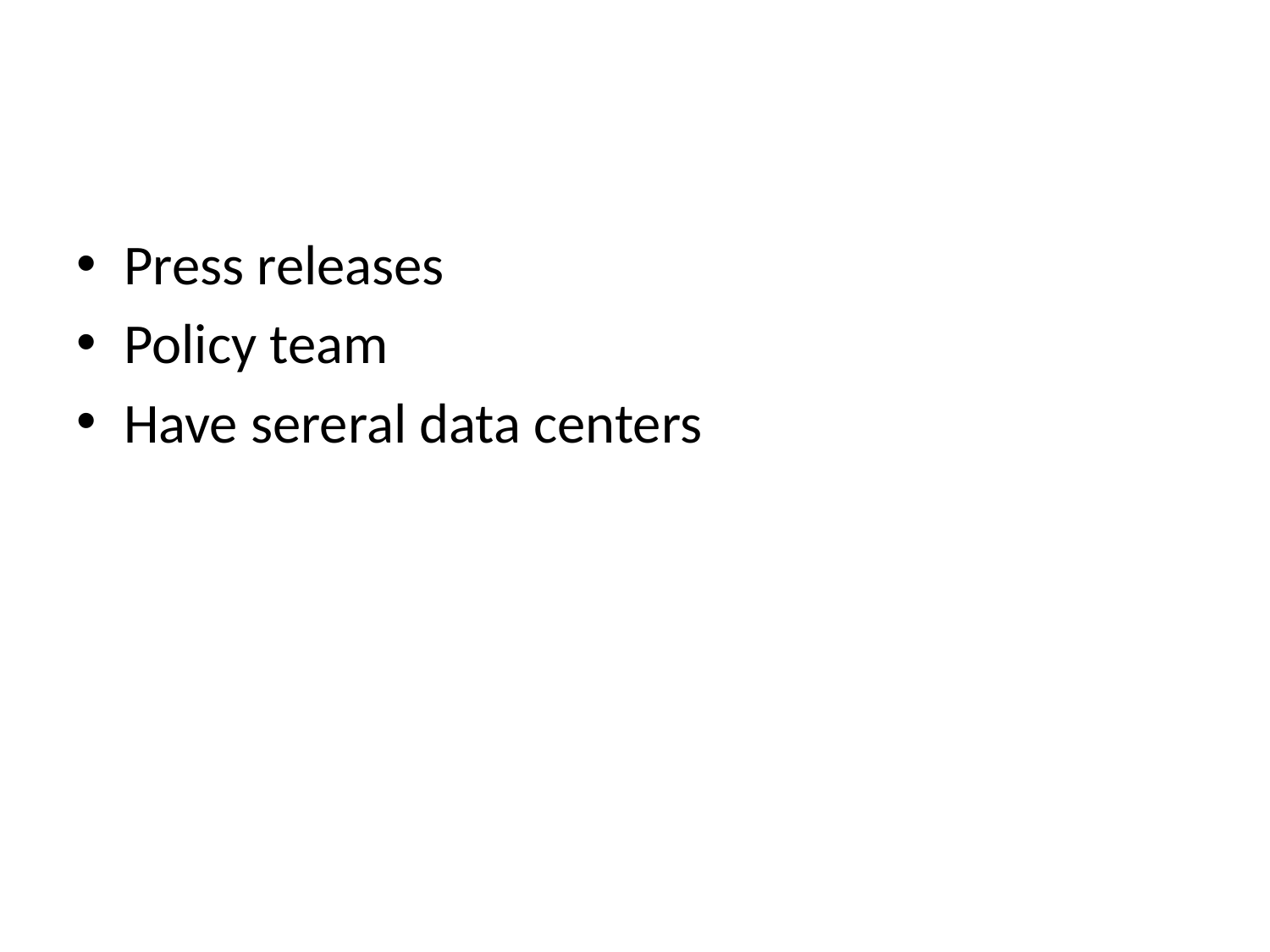

#
Press releases
Policy team
Have sereral data centers